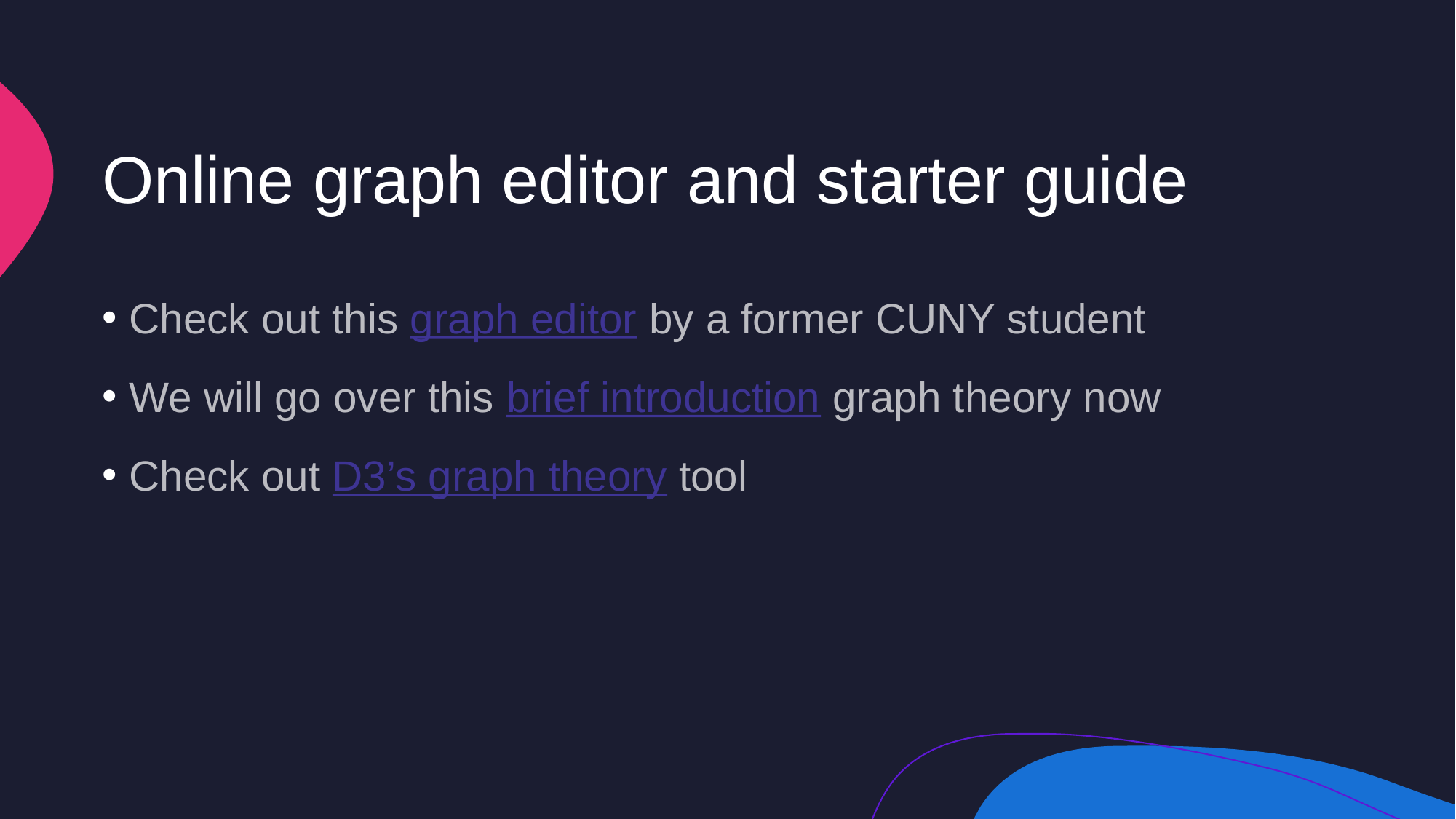

# Online graph editor and starter guide
Check out this graph editor by a former CUNY student
We will go over this brief introduction graph theory now
Check out D3’s graph theory tool